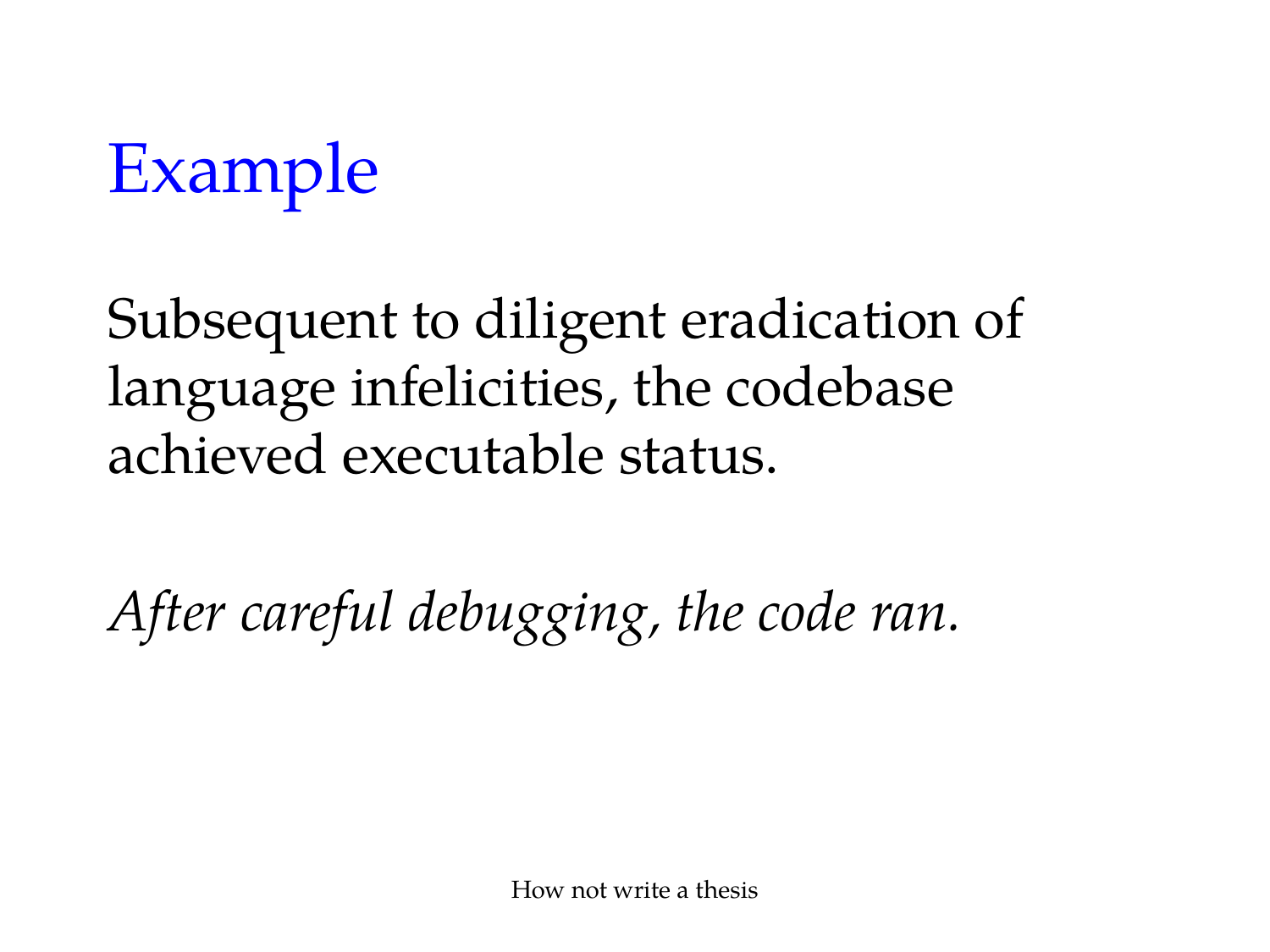

# Example
Subsequent to diligent eradication of language infelicities, the codebase achieved executable status.

After careful debugging, the code ran.

How not write a thesis